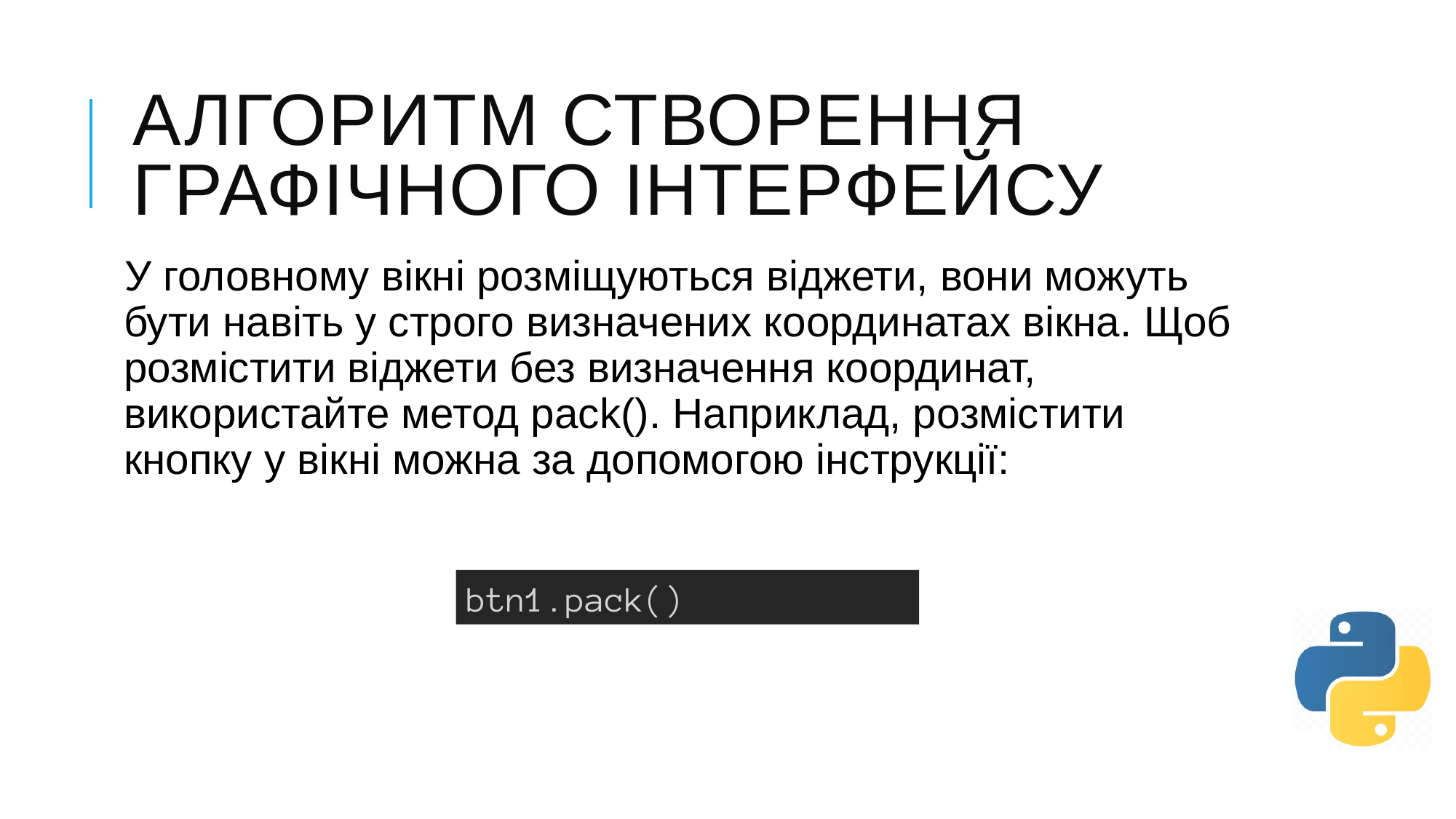

# алгоритм створення графічного інтерфейсу
У головному вікні розміщуються віджети, вони можуть бути навіть у строго визначених координатах вікна. Щоб розмістити віджети без визначення координат, використайте метод pack(). Наприклад, розмістити кнопку у вікні можна за допомогою інструкції:
btn1.pack()